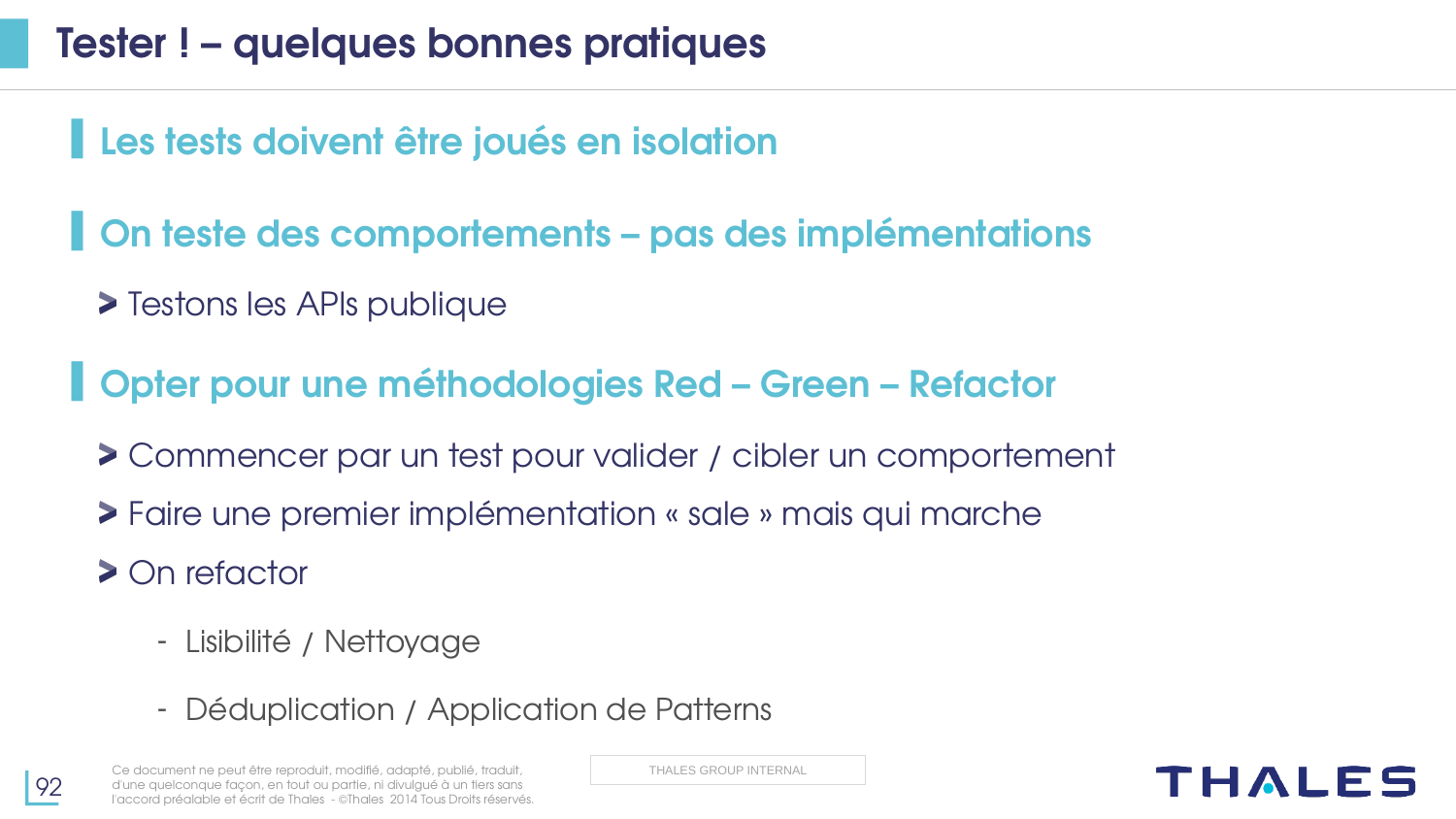

# Tester ! – quelques bonnes pratiques
Les tests doivent être joués en isolation
On teste des comportements – pas des implémentations
Testons les APIs publique
Opter pour une méthodologies Red – Green – Refactor
Commencer par un test pour valider / cibler un comportement
Faire une premier implémentation « sale » mais qui marche
On refactor
Lisibilité / Nettoyage
Déduplication / Application de Patterns